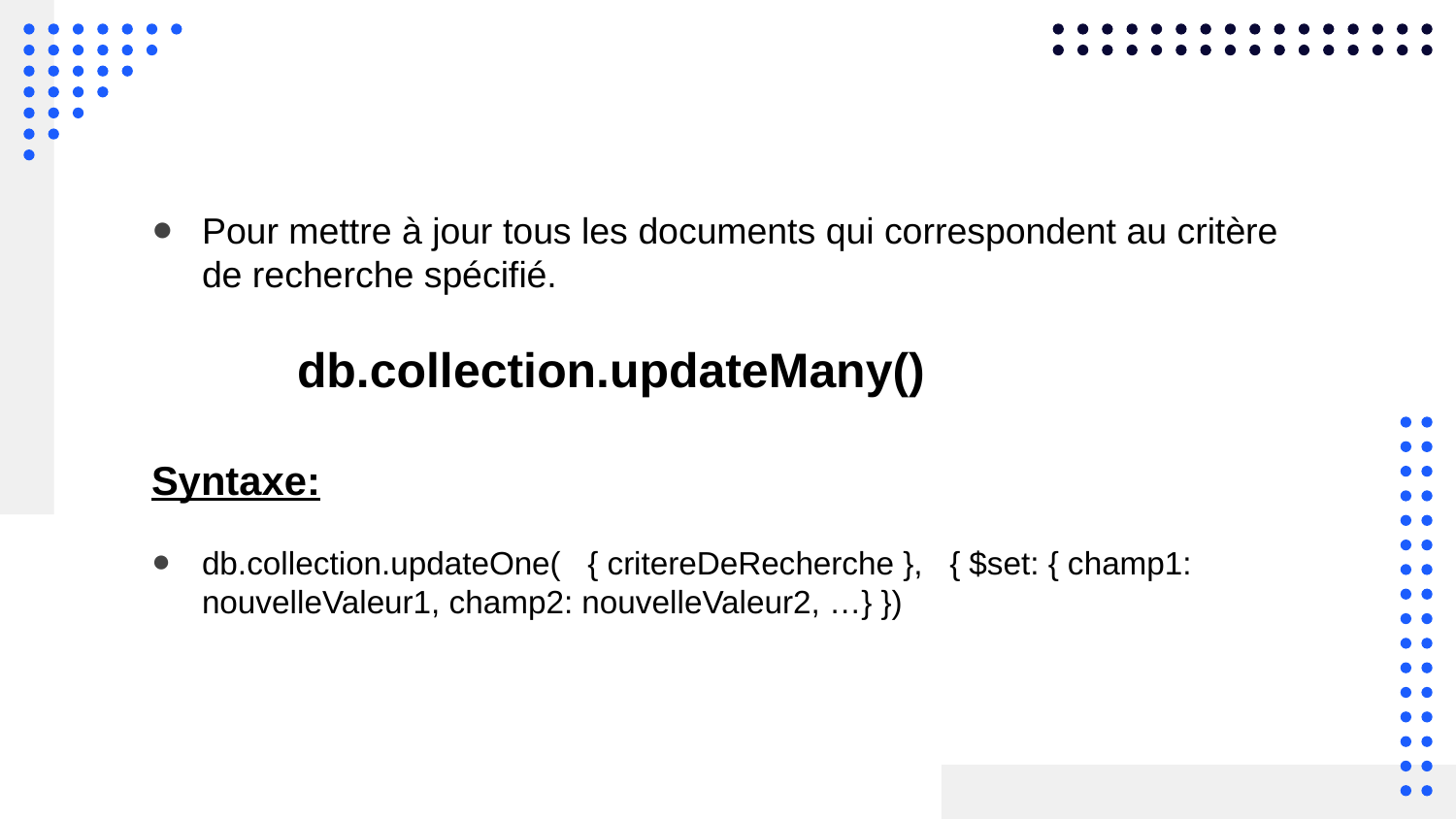

#
Pour mettre à jour tous les documents qui correspondent au critère de recherche spécifié.

	db.collection.updateMany()

Syntaxe:

db.collection.updateOne(   { critereDeRecherche },   { $set: { champ1: nouvelleValeur1, champ2: nouvelleValeur2, …} })